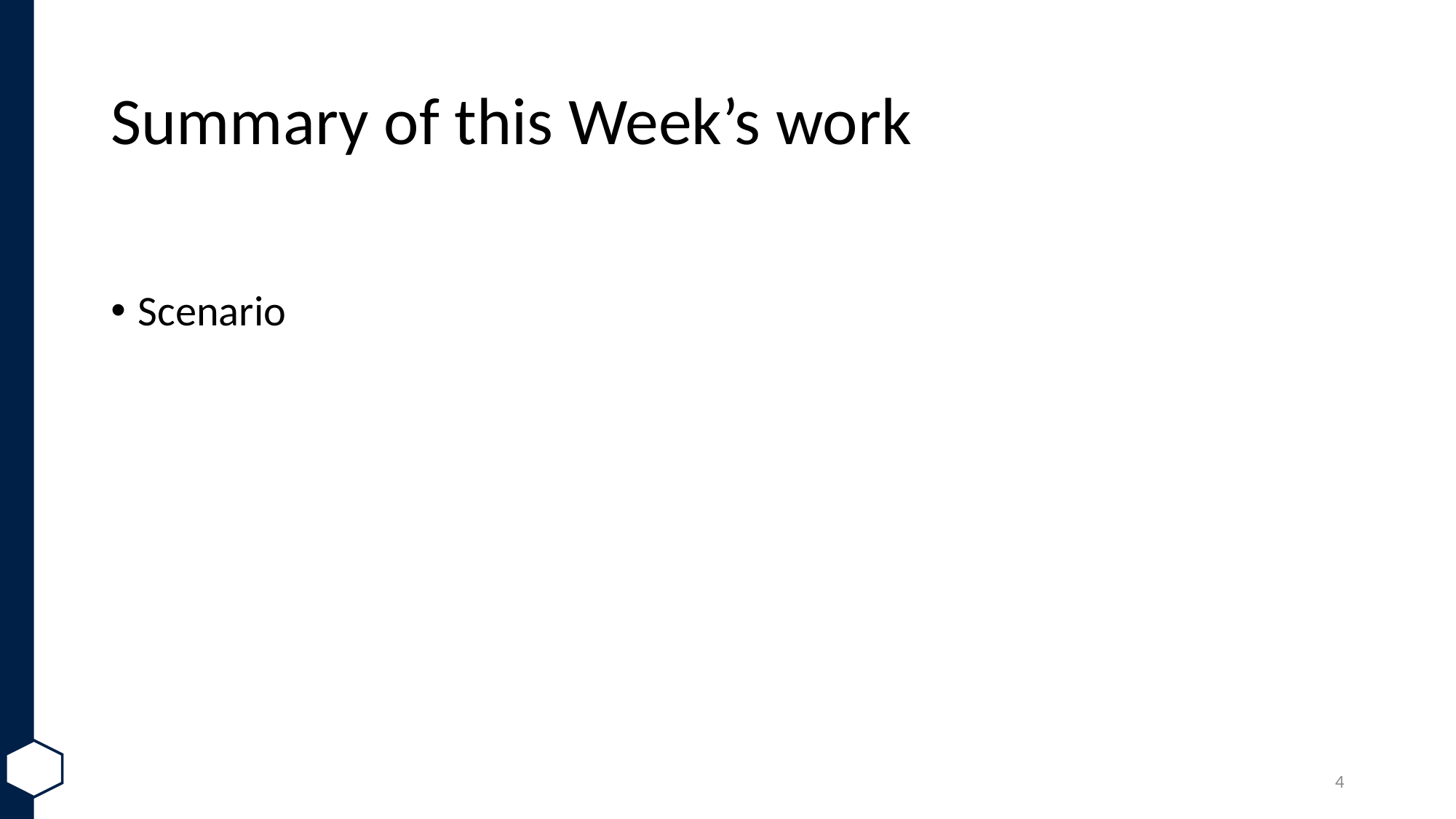

# Summary of this Week’s work
Scenario
4